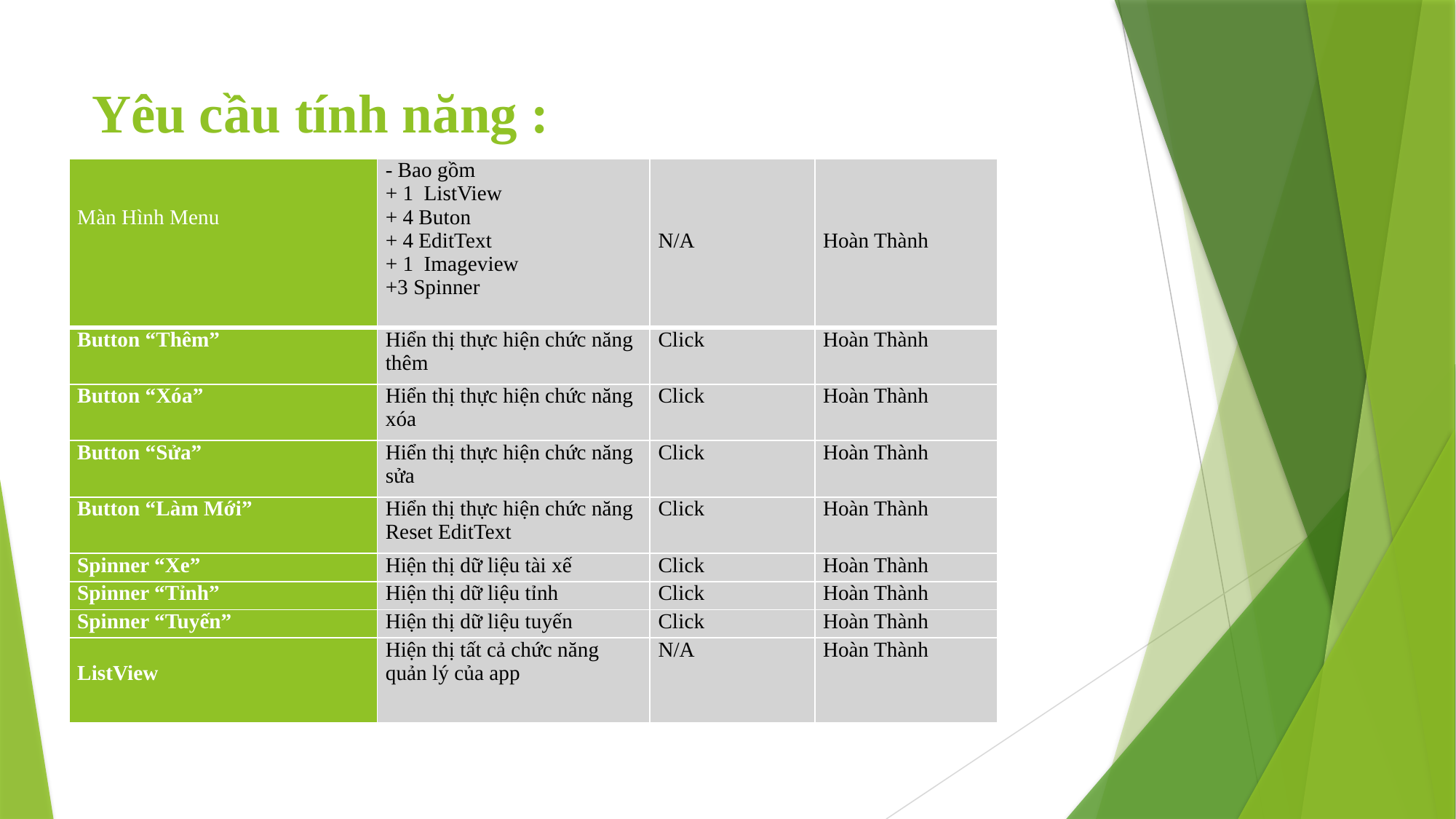

# Yêu cầu tính năng :
| Màn Hình Menu | - Bao gồm + 1 ListView + 4 Buton + 4 EditText + 1 Imageview +3 Spinner | N/A | Hoàn Thành |
| --- | --- | --- | --- |
| Button “Thêm” | Hiển thị thực hiện chức năng thêm | Click | Hoàn Thành |
| Button “Xóa” | Hiển thị thực hiện chức năng xóa | Click | Hoàn Thành |
| Button “Sửa” | Hiển thị thực hiện chức năng sửa | Click | Hoàn Thành |
| Button “Làm Mới” | Hiển thị thực hiện chức năng Reset EditText | Click | Hoàn Thành |
| Spinner “Xe” | Hiện thị dữ liệu tài xế | Click | Hoàn Thành |
| Spinner “Tỉnh” | Hiện thị dữ liệu tỉnh | Click | Hoàn Thành |
| Spinner “Tuyến” | Hiện thị dữ liệu tuyến | Click | Hoàn Thành |
| ListView | Hiện thị tất cả chức năng quản lý của app | N/A | Hoàn Thành |